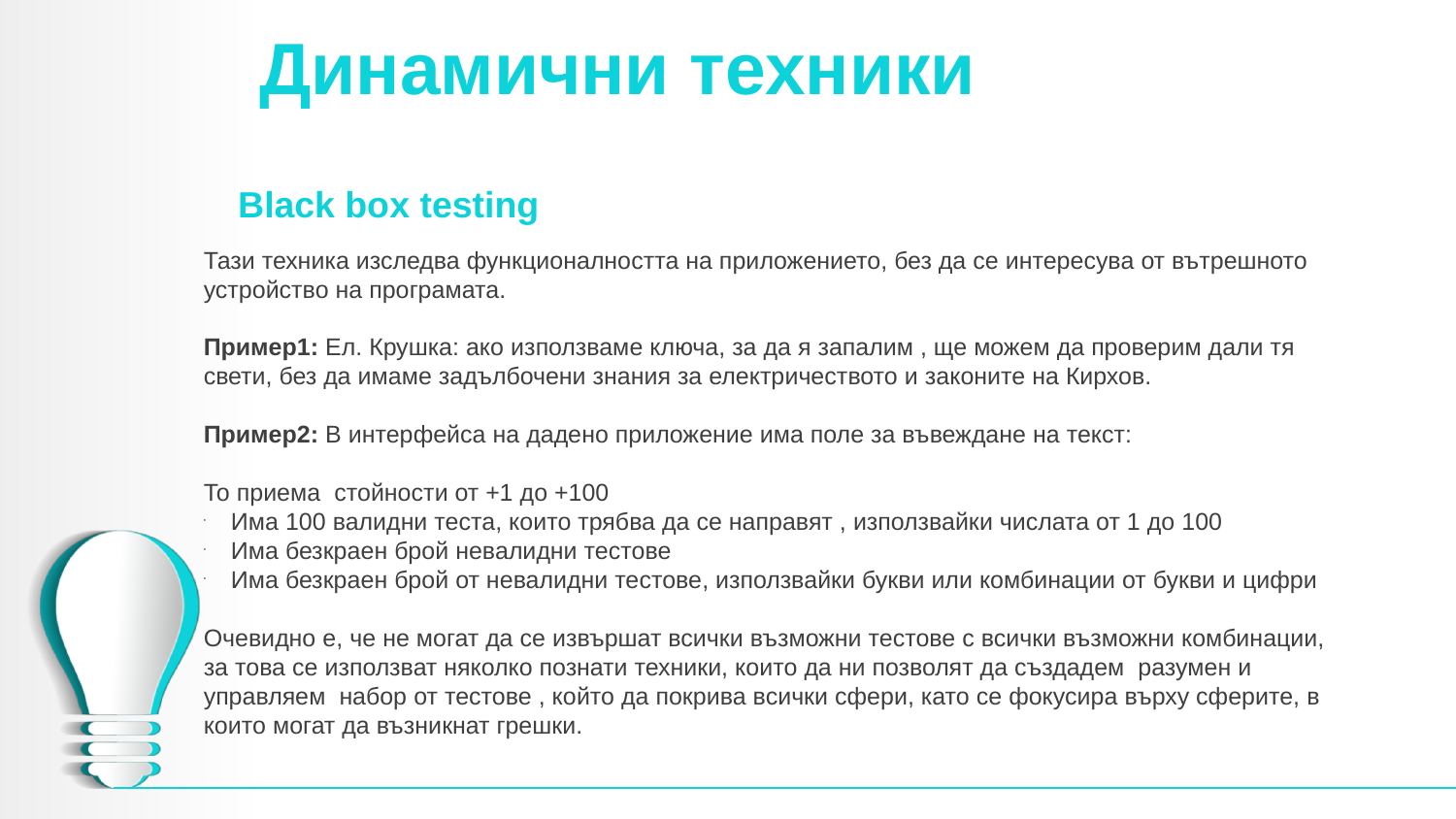

# Динамични техники
Black box testing
Тази техника изследва функционалността на приложението, без да се интересува от вътрешното устройство на програмата.

Пример1: Ел. Крушка: ако използваме ключа, за да я запалим , ще можем да проверим дали тя свети, без да имаме задълбочени знания за електричеството и законите на Кирхов.

Пример2: В интерфейса на дадено приложение има поле за въвеждане на текст:

То приема  стойности от +1 до +100
Има 100 валидни теста, които трябва да се направят , използвайки числата от 1 до 100
Има безкраен брой невалидни тестове
Има безкраен брой от невалидни тестове, използвайки букви или комбинации от букви и цифри

Очевидно е, че не могат да се извършат всички възможни тестове с всички възможни комбинации, за това се използват няколко познати техники, които да ни позволят да създадем  разумен и управляем  набор от тестове , който да покрива всички сфери, като се фокусира върху сферите, в които могат да възникнат грешки.